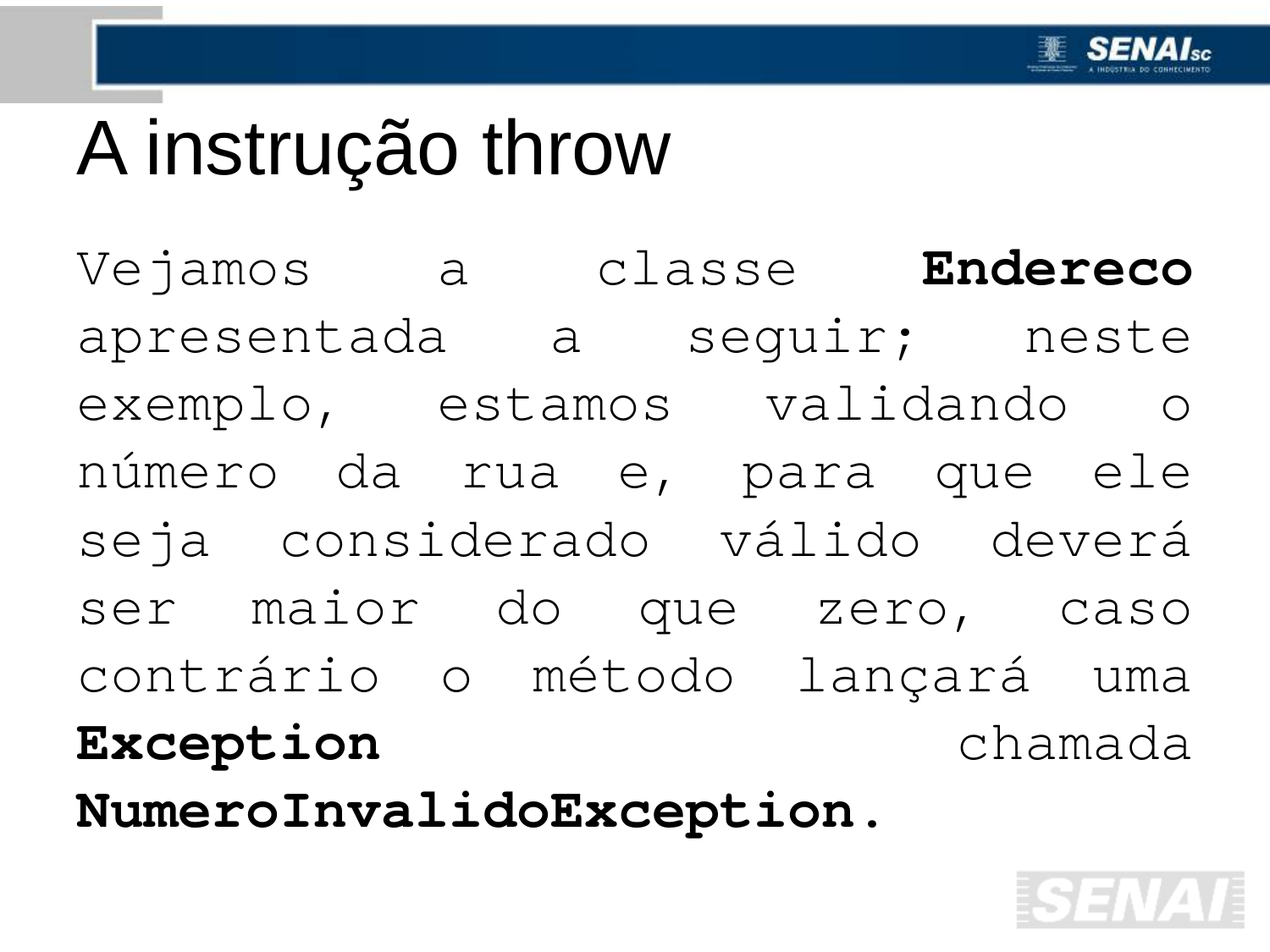

# A instrução throw
Vejamos a classe Endereco apresentada a seguir; neste exemplo, estamos validando o número da rua e, para que ele seja considerado válido deverá ser maior do que zero, caso contrário o método lançará uma Exception chamada NumeroInvalidoException.